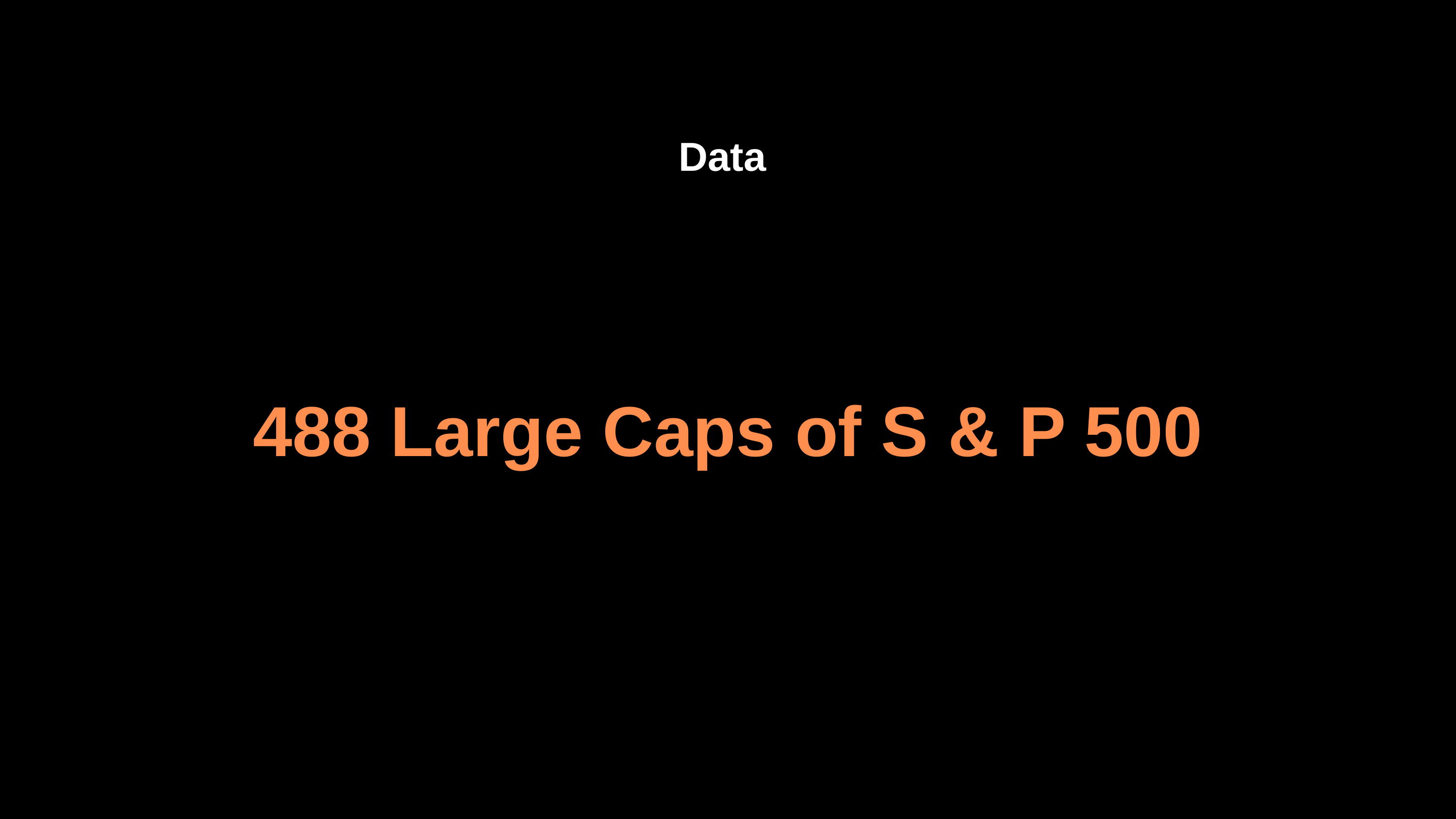

Data
488 Large Caps of S & P 500